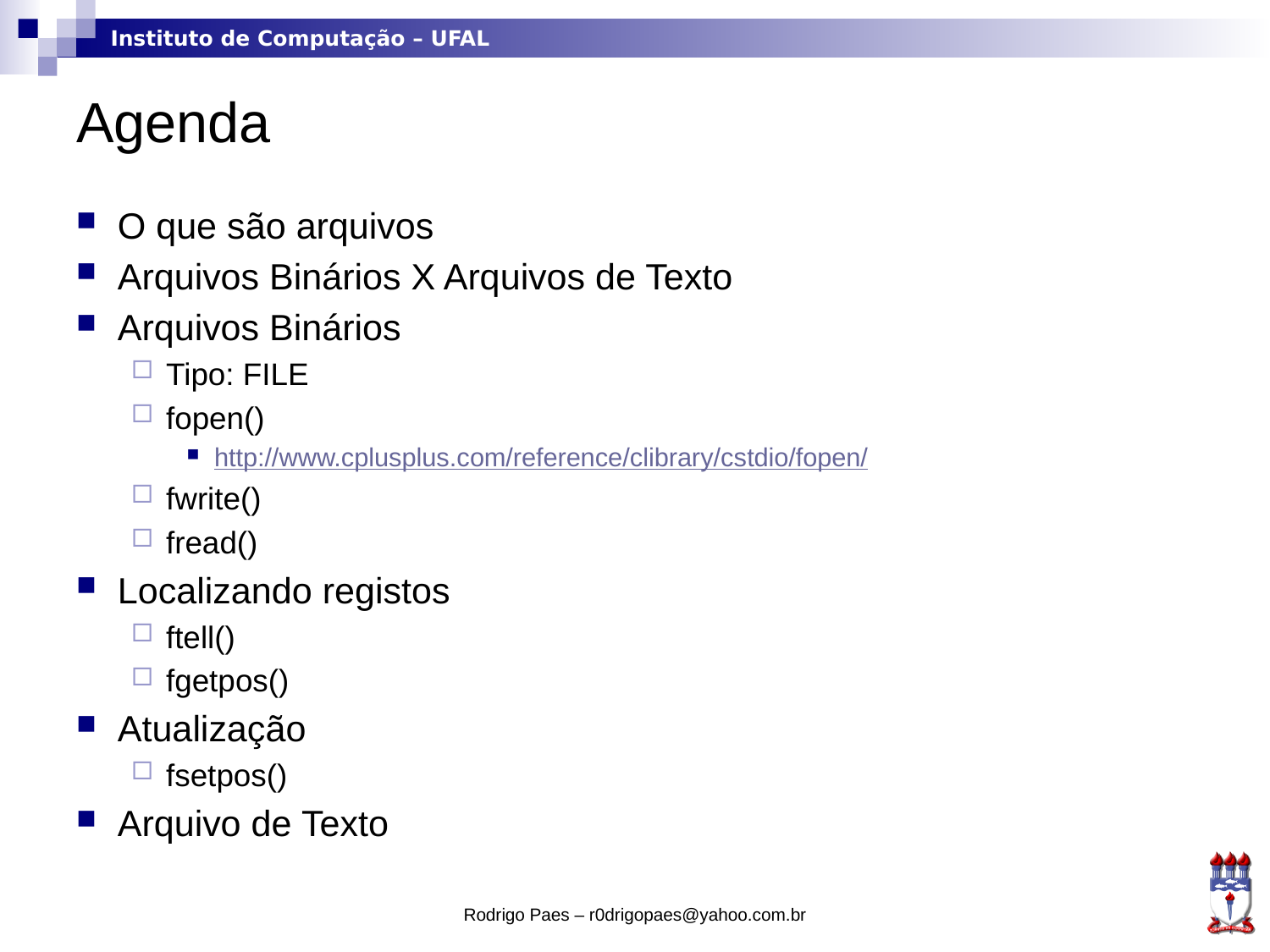

# Agenda
O que são arquivos
Arquivos Binários X Arquivos de Texto
Arquivos Binários
Tipo: FILE
fopen()
http://www.cplusplus.com/reference/clibrary/cstdio/fopen/
fwrite()
fread()
Localizando registos
ftell()
fgetpos()
Atualização
fsetpos()
Arquivo de Texto

Rodrigo Paes – r0drigopaes@yahoo.com.br